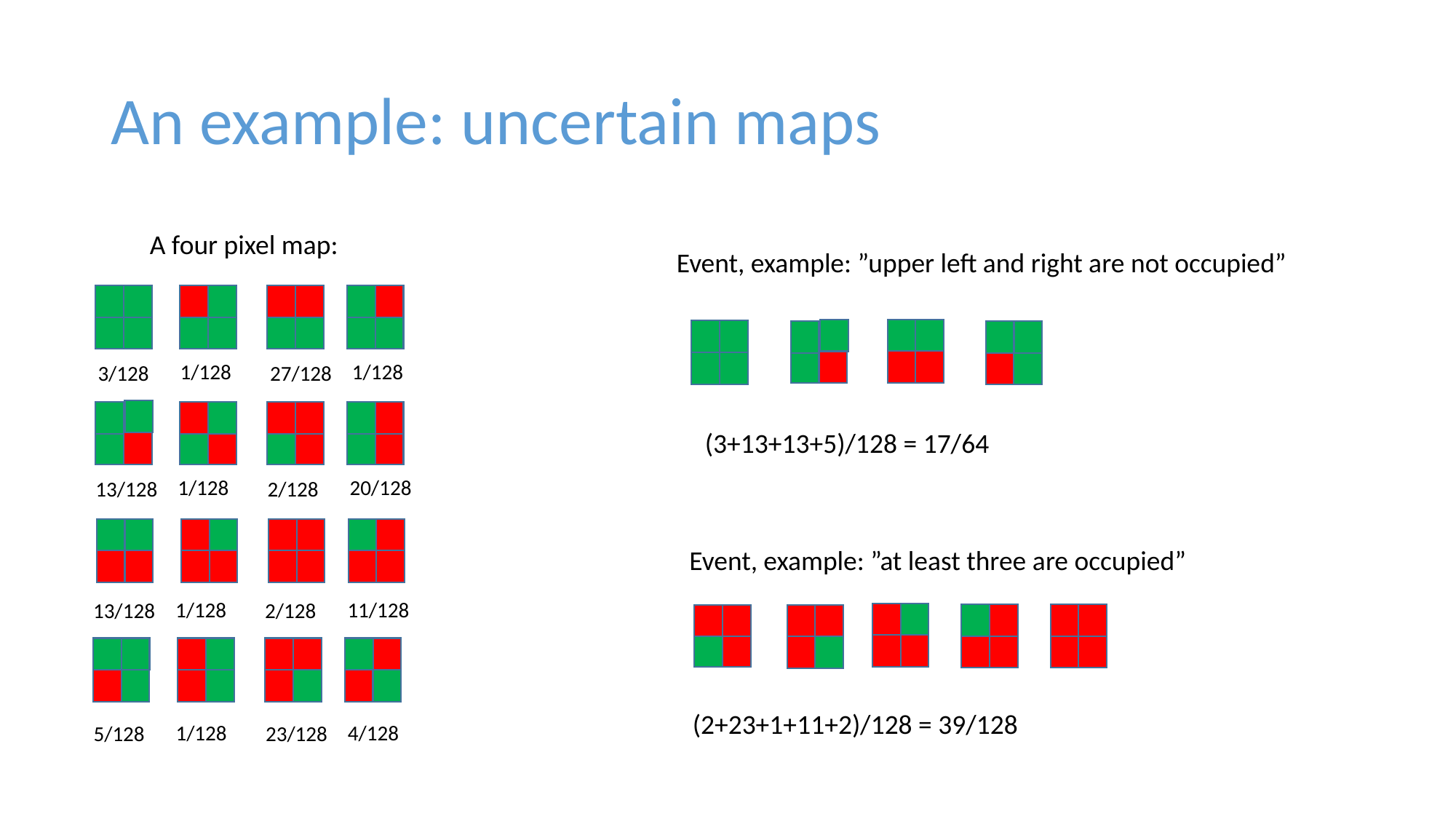

# An example: uncertain maps
A four pixel map:
Event, example: ”upper left and right are not occupied”

1/128
1/128
3/128
27/128

(3+13+13+5)/128 = 17/64

1/128
20/128
13/128
2/128

Event, example: ”at least three are occupied”

1/128
11/128
13/128
2/128

(2+23+1+11+2)/128 = 39/128
1/128
4/128
5/128
23/128